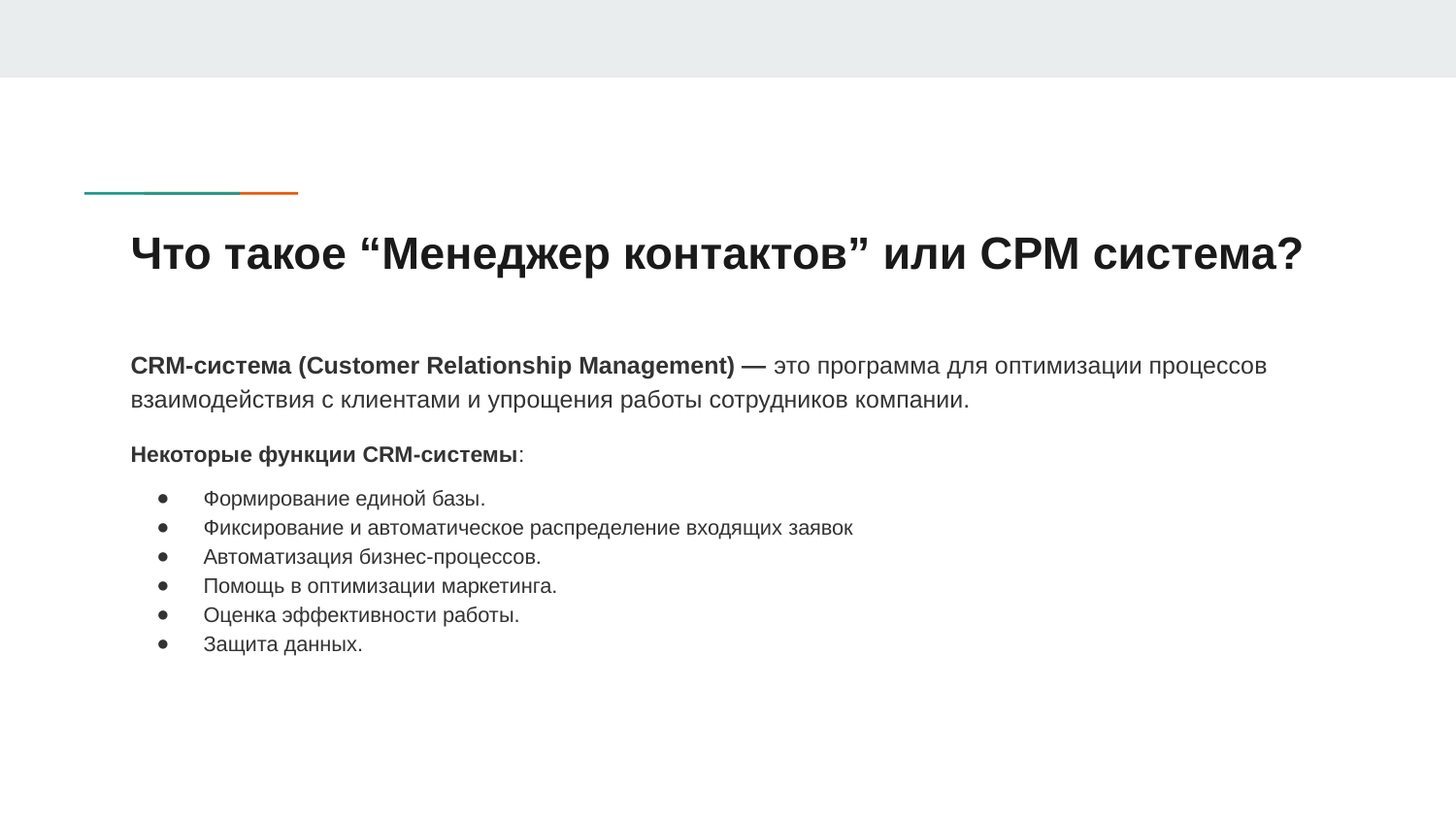

# Что такое “Менеджер контактов” или СРМ система?

CRM-система (Customer Relationship Management) — это программа для оптимизации процессов взаимодействия с клиентами и упрощения работы сотрудников компании.
Некоторые функции CRM-системы:
Формирование единой базы.
Фиксирование и автоматическое распределение входящих заявок
Автоматизация бизнес-процессов.
Помощь в оптимизации маркетинга.
Оценка эффективности работы.
Защита данных.